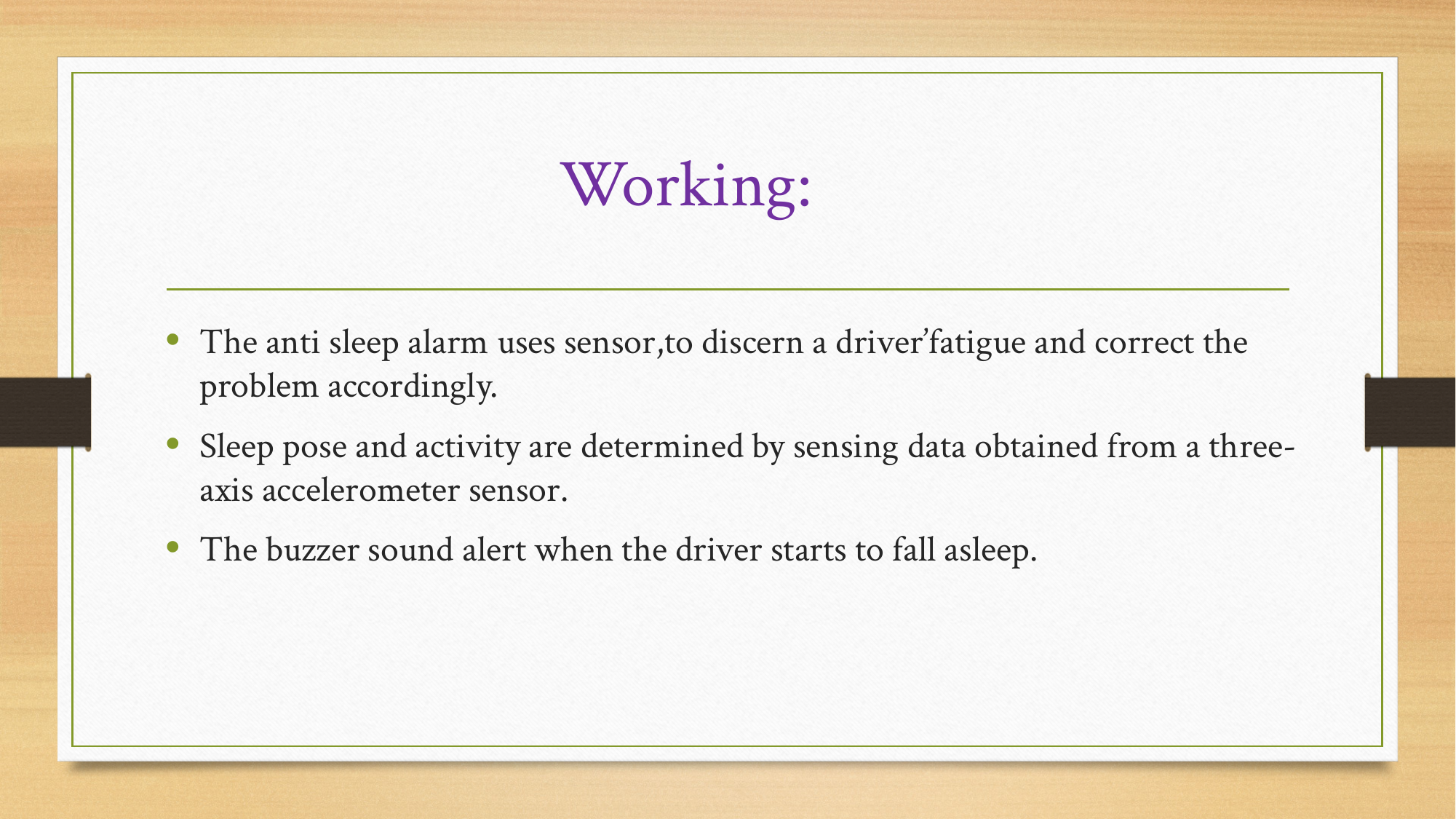

# Working:
The anti sleep alarm uses sensor,to discern a driver’fatigue and correct the problem accordingly.
Sleep pose and activity are determined by sensing data obtained from a three-axis accelerometer sensor.
The buzzer sound alert when the driver starts to fall asleep.